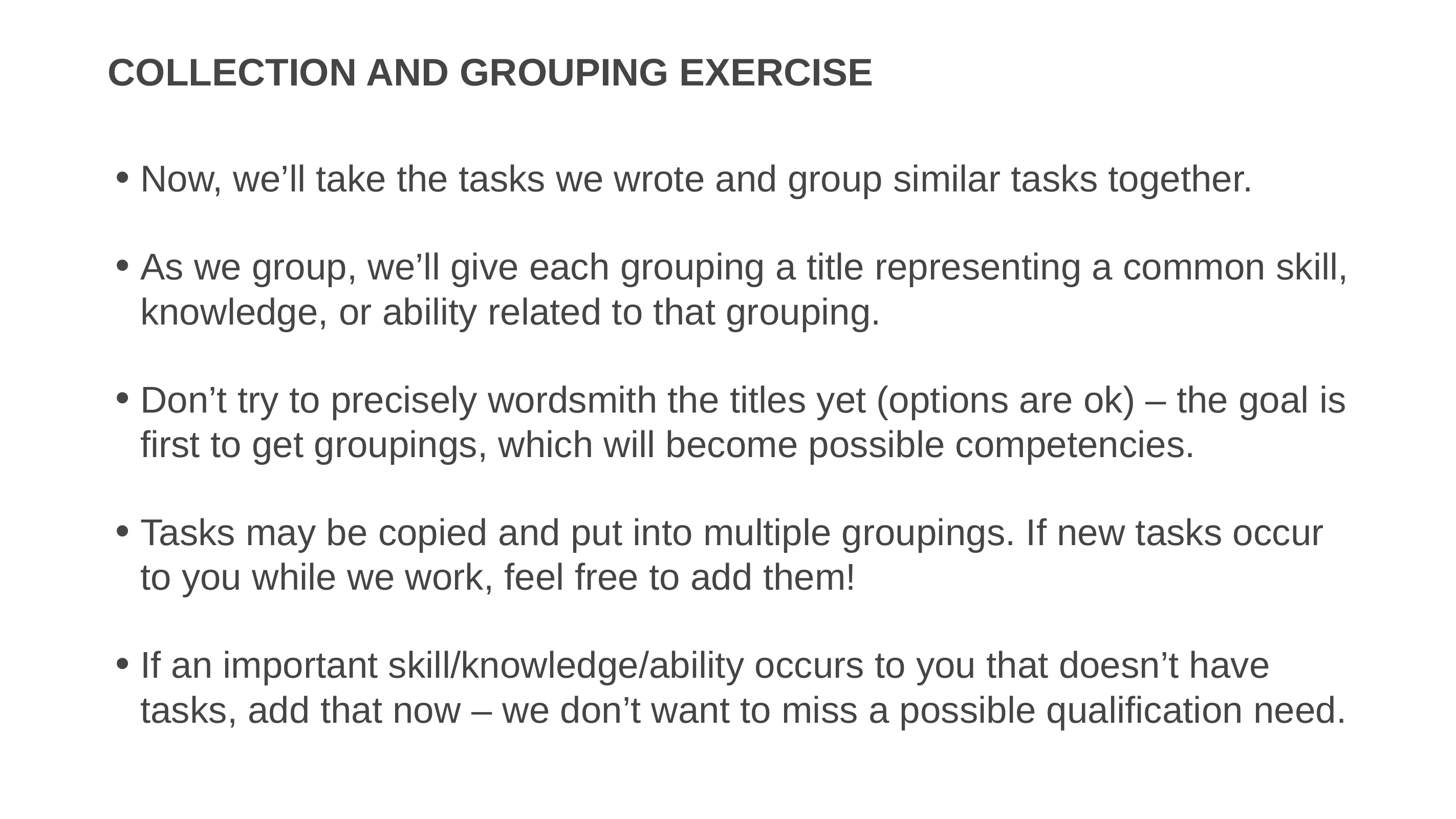

# Collection and Grouping Exercise
Now, we’ll take the tasks we wrote and group similar tasks together.
As we group, we’ll give each grouping a title representing a common skill, knowledge, or ability related to that grouping.
Don’t try to precisely wordsmith the titles yet (options are ok) – the goal is first to get groupings, which will become possible competencies.
Tasks may be copied and put into multiple groupings. If new tasks occur to you while we work, feel free to add them!
If an important skill/knowledge/ability occurs to you that doesn’t have tasks, add that now – we don’t want to miss a possible qualification need.